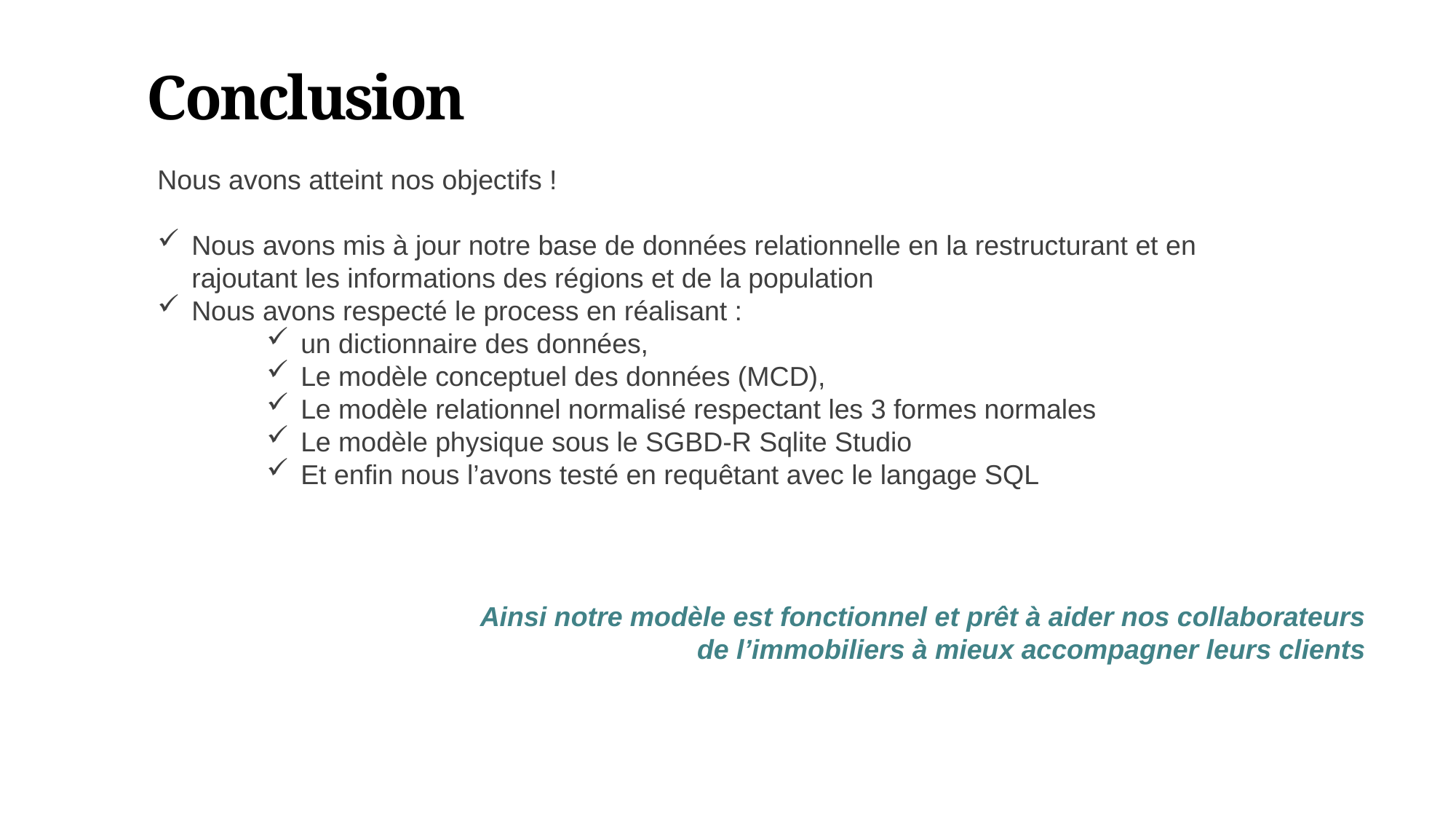

# Conclusion
Nous avons atteint nos objectifs !

Nous avons mis à jour notre base de données relationnelle en la restructurant et en rajoutant les informations des régions et de la population
Nous avons respecté le process en réalisant :
un dictionnaire des données,
Le modèle conceptuel des données (MCD),
Le modèle relationnel normalisé respectant les 3 formes normales
Le modèle physique sous le SGBD-R Sqlite Studio
Et enfin nous l’avons testé en requêtant avec le langage SQL
Ainsi notre modèle est fonctionnel et prêt à aider nos collaborateurs de l’immobiliers à mieux accompagner leurs clients